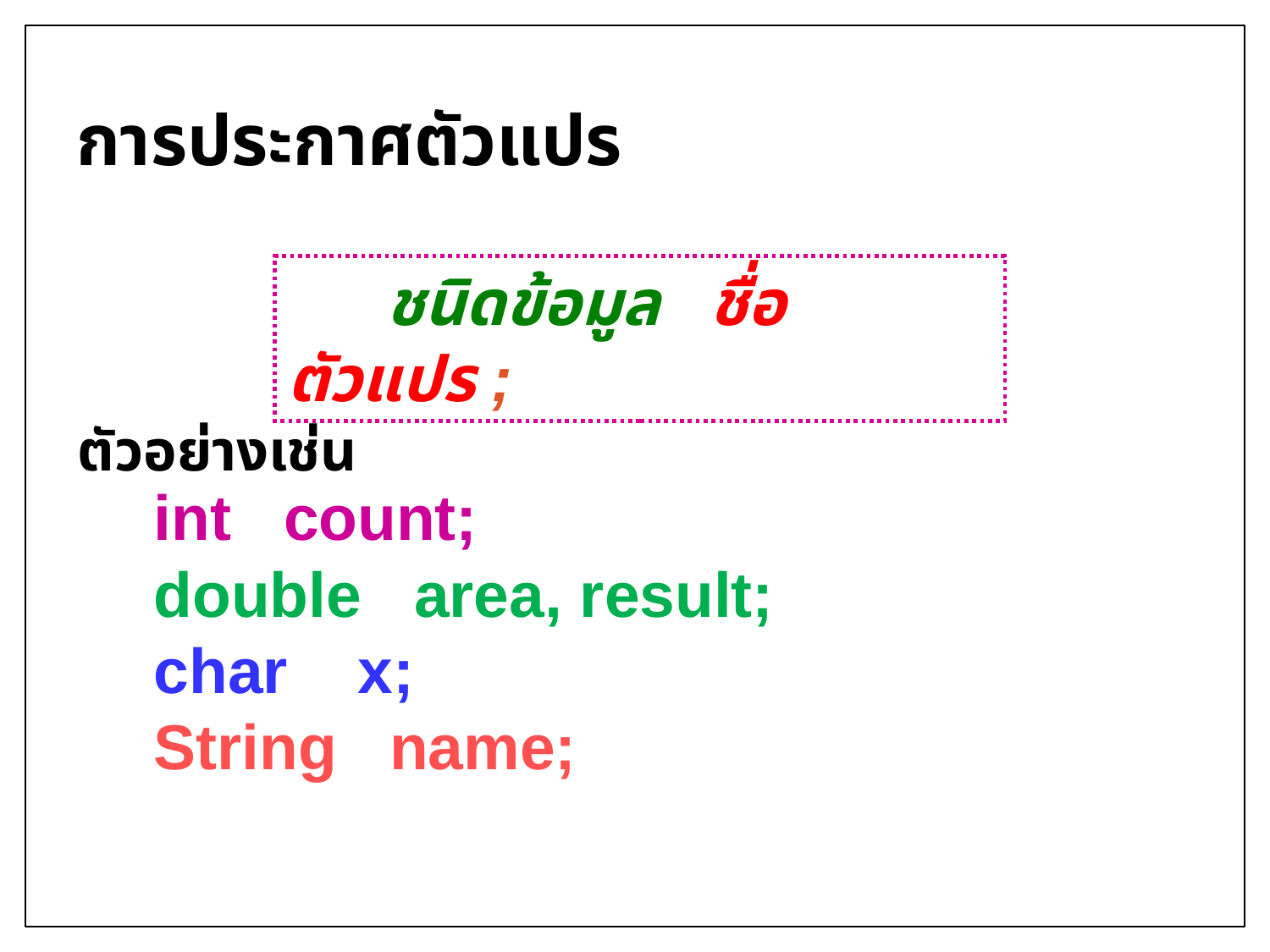

# การประกาศตัวแปร
      ชนิดข้อมูล   ชื่อตัวแปร ;
ตัวอย่างเช่น
int   count;
double   area, result;
char    x;
String   name;